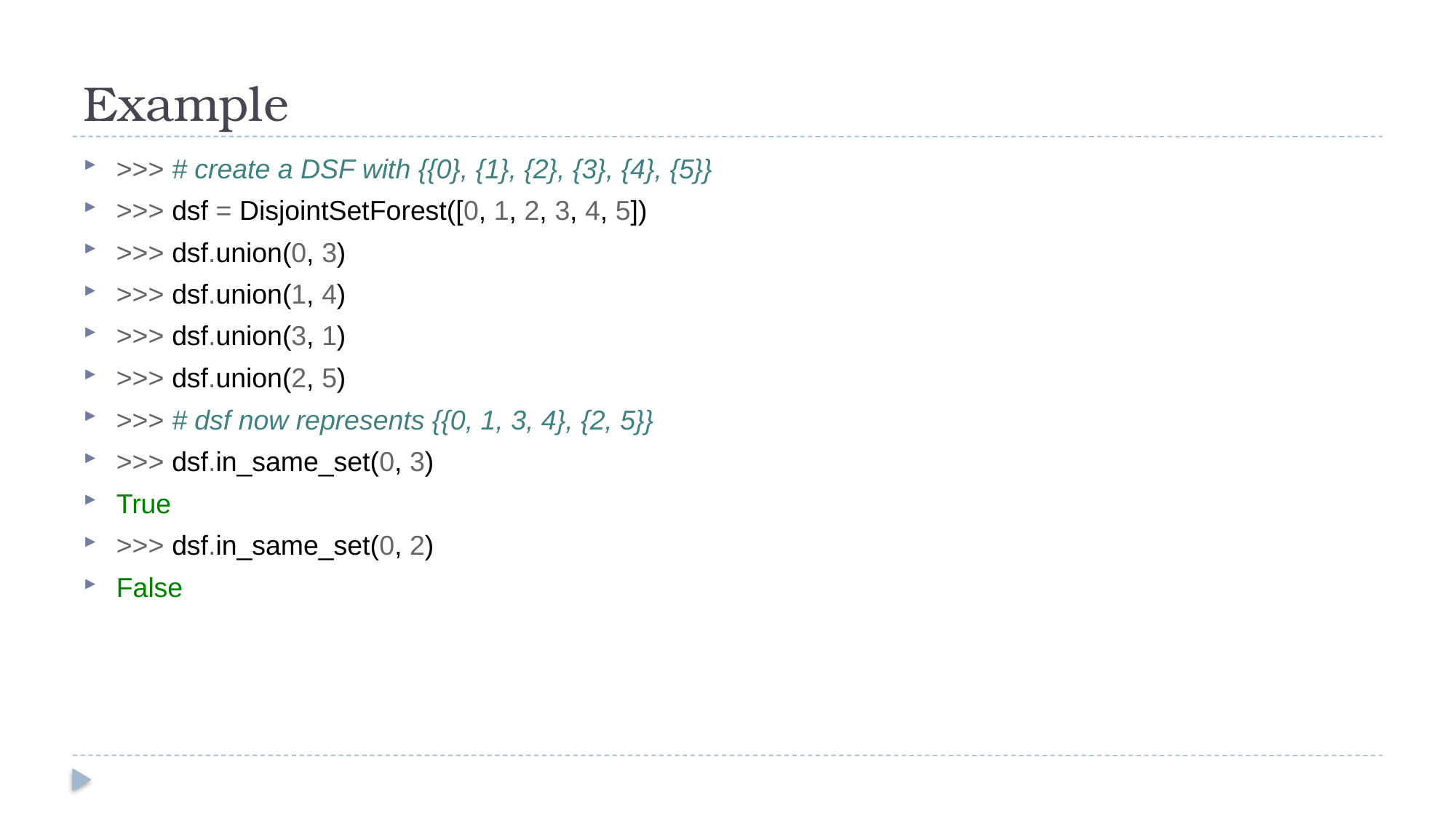

# Example
>>> # create a DSF with {{0}, {1}, {2}, {3}, {4}, {5}}
>>> dsf = DisjointSetForest([0, 1, 2, 3, 4, 5])
>>> dsf.union(0, 3)
>>> dsf.union(1, 4)
>>> dsf.union(3, 1)
>>> dsf.union(2, 5)
>>> # dsf now represents {{0, 1, 3, 4}, {2, 5}}
>>> dsf.in_same_set(0, 3)
True
>>> dsf.in_same_set(0, 2)
False